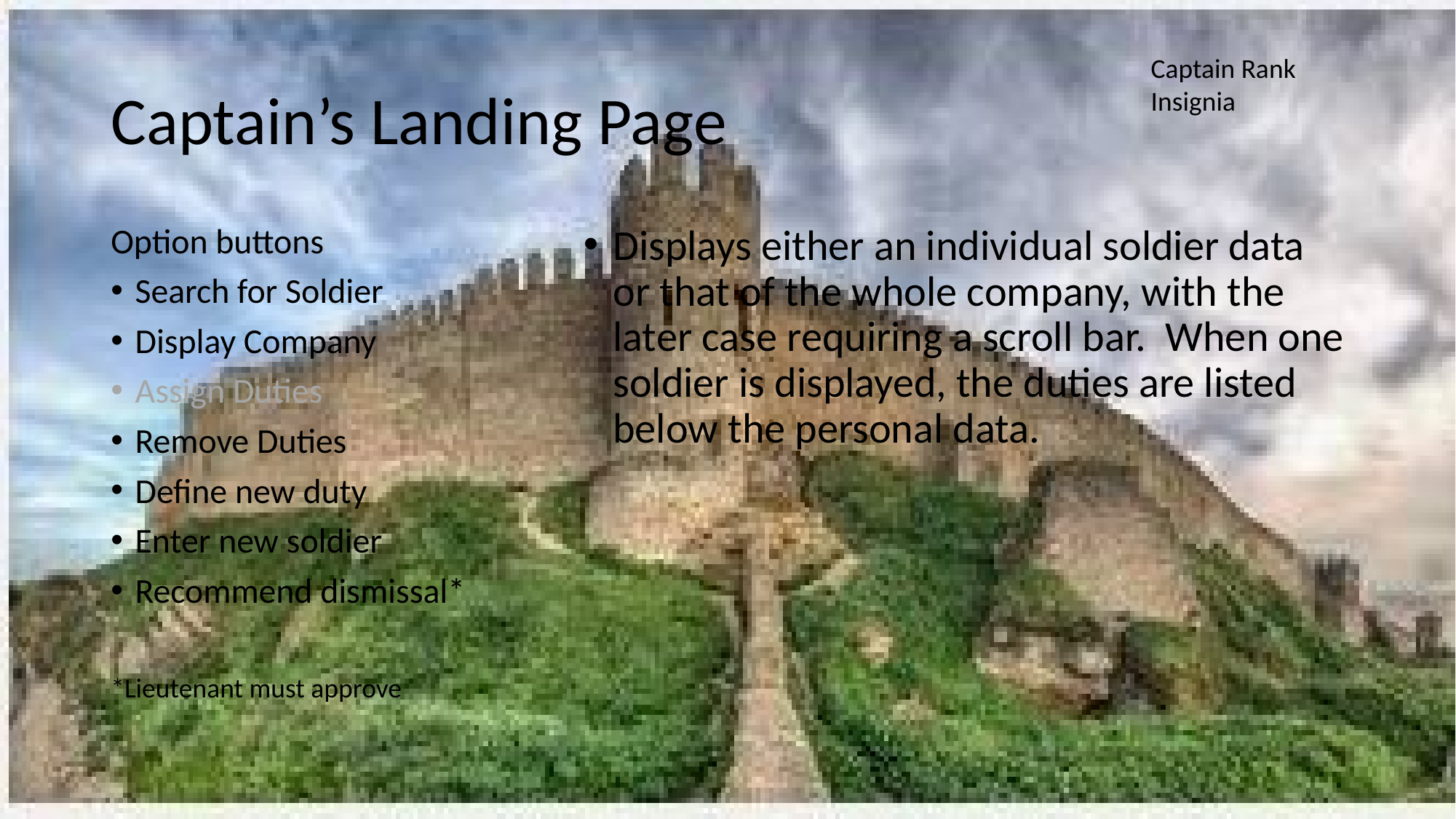

# Captain’s Landing Page
Captain Rank Insignia
Option buttons
Search for Soldier
Display Company
Assign Duties
Remove Duties
Define new duty
Enter new soldier
Recommend dismissal*
Displays either an individual soldier data or that of the whole company, with the later case requiring a scroll bar.  When one soldier is displayed, the duties are listed below the personal data.
*Lieutenant must approve